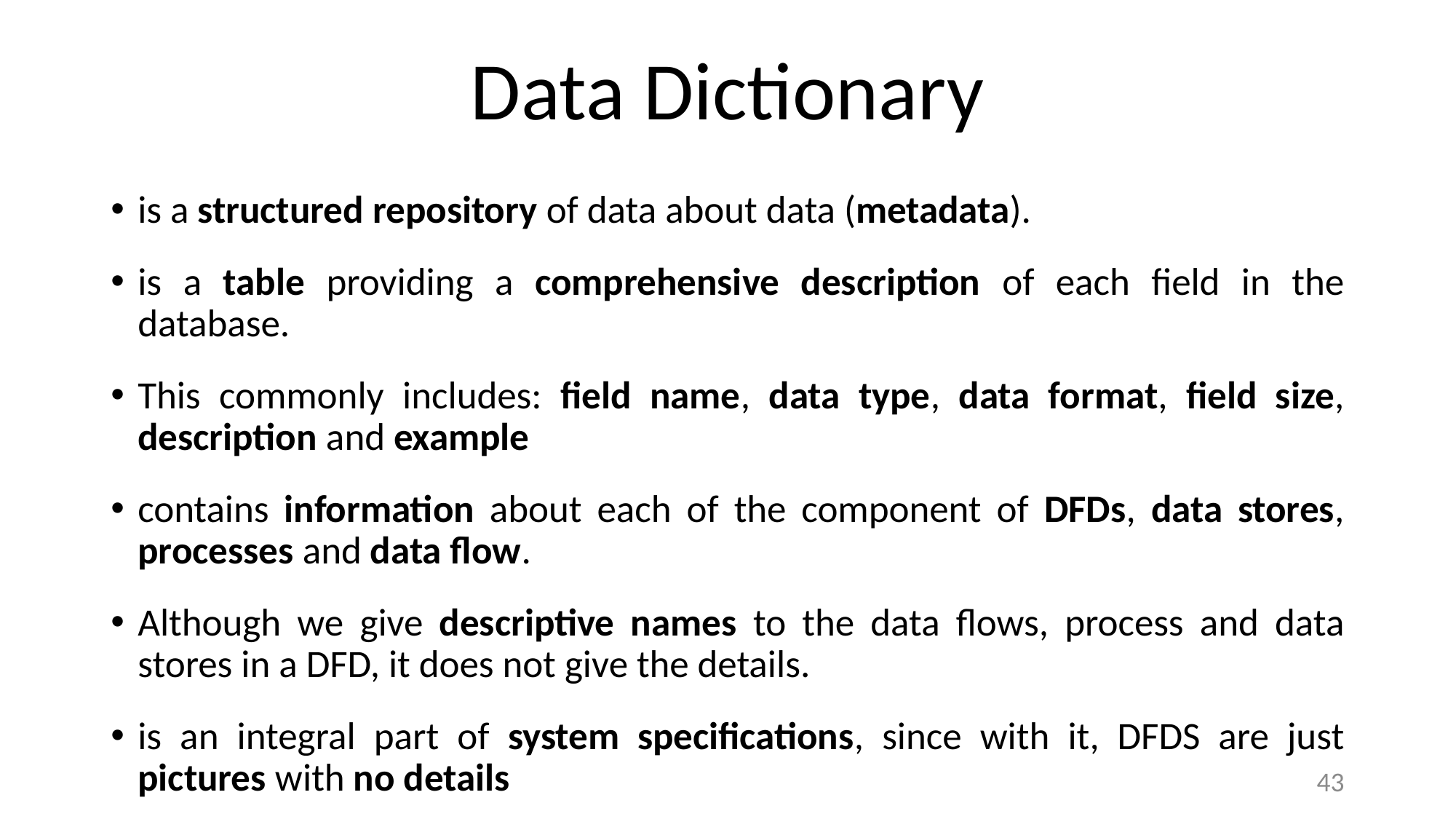

# Data Dictionary
is a structured repository of data about data (metadata).
is a table providing a comprehensive description of each field in the database.
This commonly includes: field name, data type, data format, field size, description and example
contains information about each of the component of DFDs, data stores, processes and data flow.
Although we give descriptive names to the data flows, process and data stores in a DFD, it does not give the details.
is an integral part of system specifications, since with it, DFDS are just pictures with no details

43